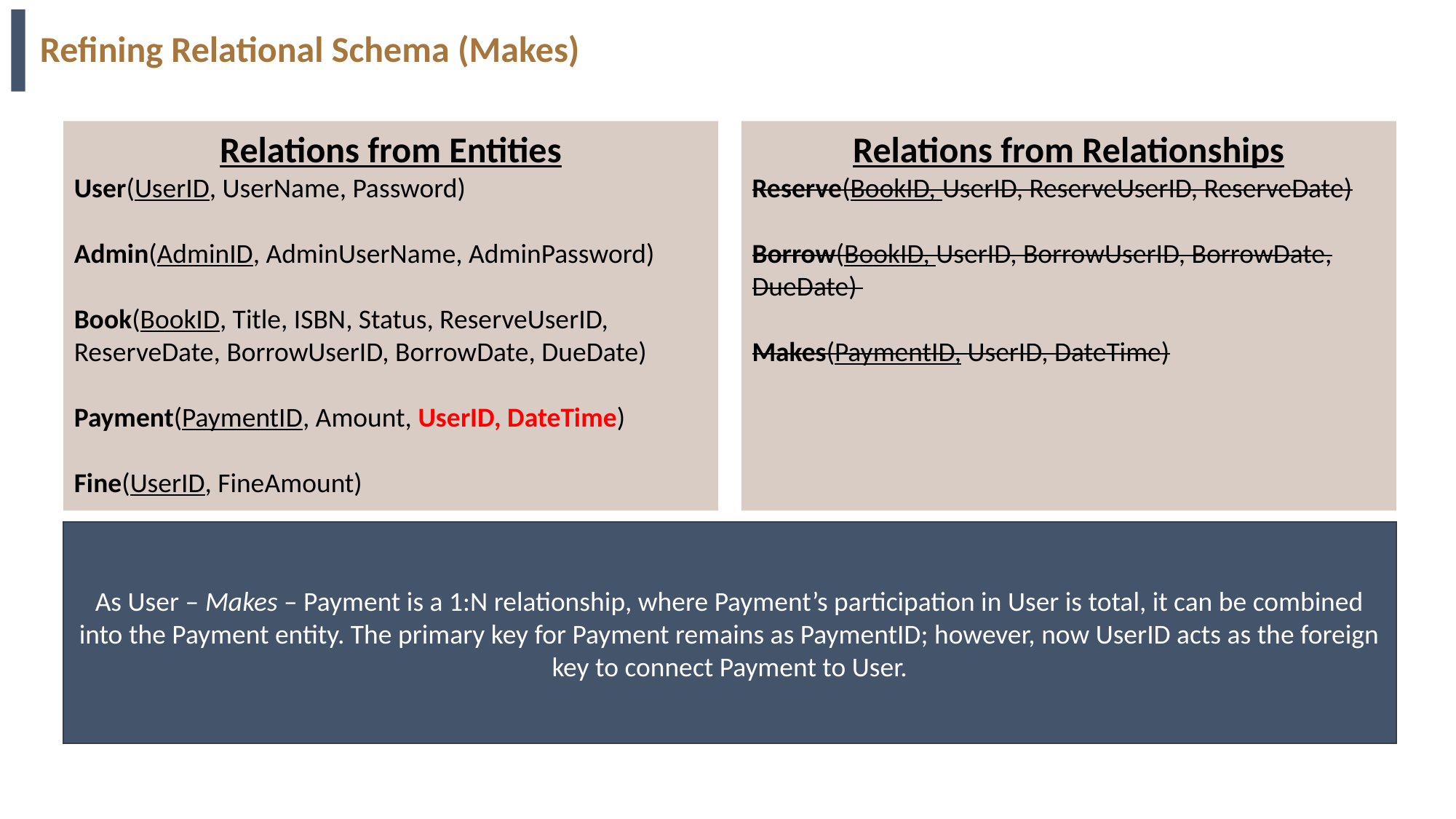

# Refining Relational Schema (Makes)
Relations from Entities
User(UserID, UserName, Password)

Admin(AdminID, AdminUserName, AdminPassword)

Book(BookID, Title, ISBN, Status, ReserveUserID, ReserveDate, BorrowUserID, BorrowDate, DueDate)

Payment(PaymentID, Amount, UserID, DateTime)

Fine(UserID, FineAmount)
Relations from Relationships
Reserve(BookID, UserID, ReserveUserID, ReserveDate)

Borrow(BookID, UserID, BorrowUserID, BorrowDate, DueDate)

Makes(PaymentID, UserID, DateTime)

As User – Makes – Payment is a 1:N relationship, where Payment’s participation in User is total, it can be combined into the Payment entity. The primary key for Payment remains as PaymentID; however, now UserID acts as the foreign key to connect Payment to User.